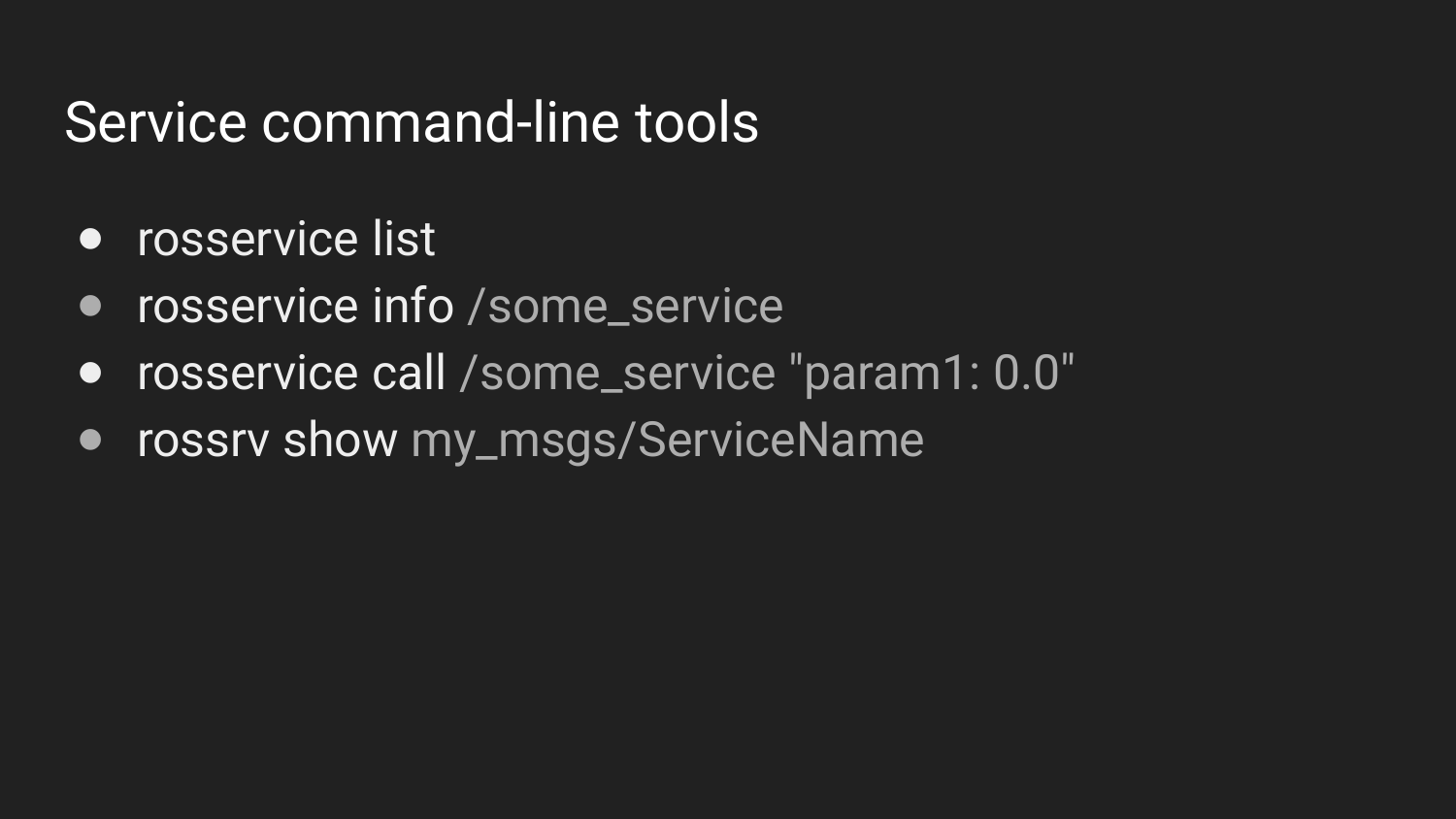

# Service command-line tools
rosservice list
rosservice info /some_service
rosservice call /some_service "param1: 0.0"
rossrv show my_msgs/ServiceName